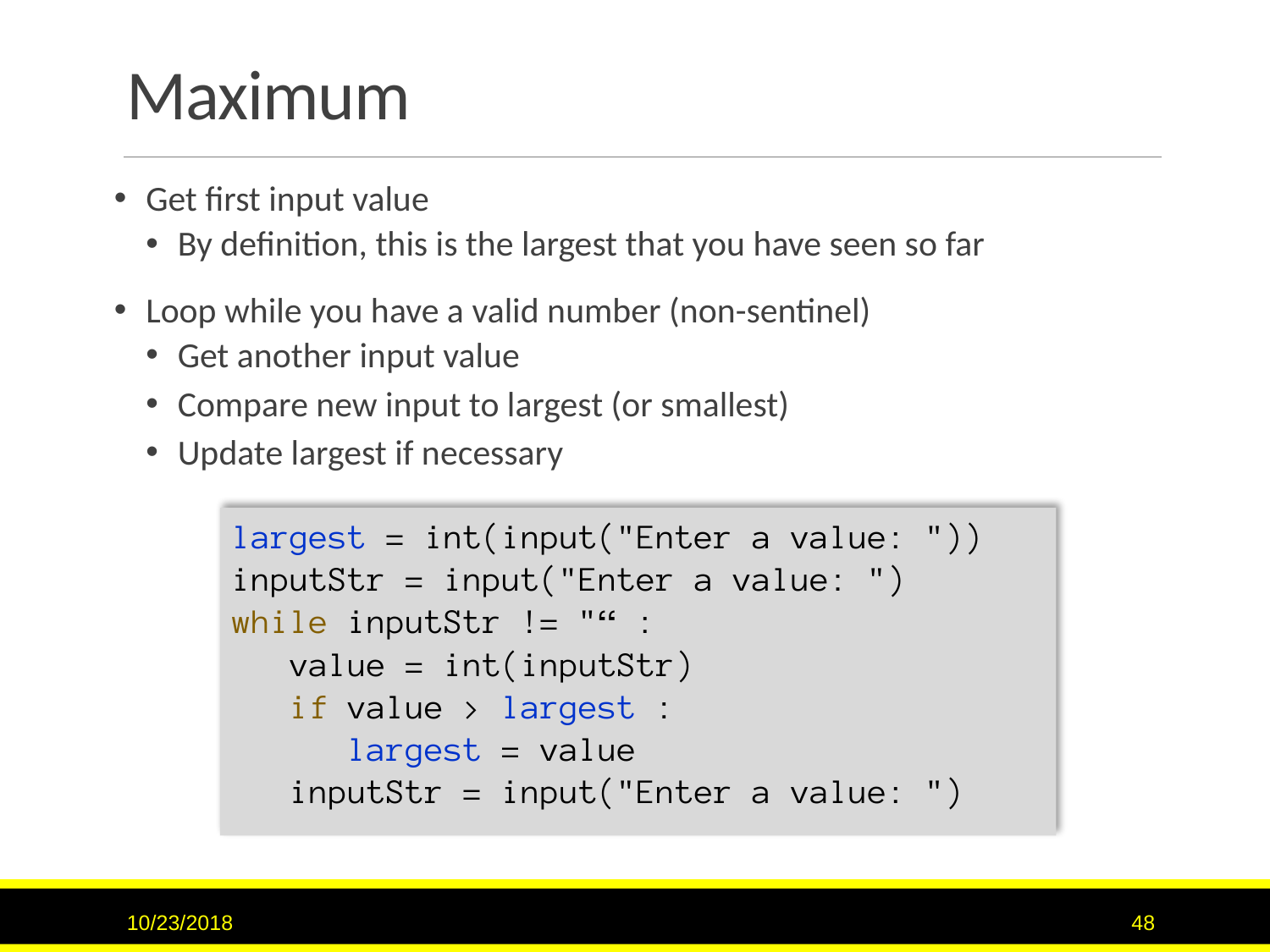

# Maximum
Get first input value
By definition, this is the largest that you have seen so far
Loop while you have a valid number (non-sentinel)
Get another input value
Compare new input to largest (or smallest)
Update largest if necessary
largest = int(input("Enter a value: "))
inputStr = input("Enter a value: ")
while inputStr != "“ :
   value = int(inputStr)
   if value > largest :
      largest = value
   inputStr = input("Enter a value: ")
10/23/2018
48